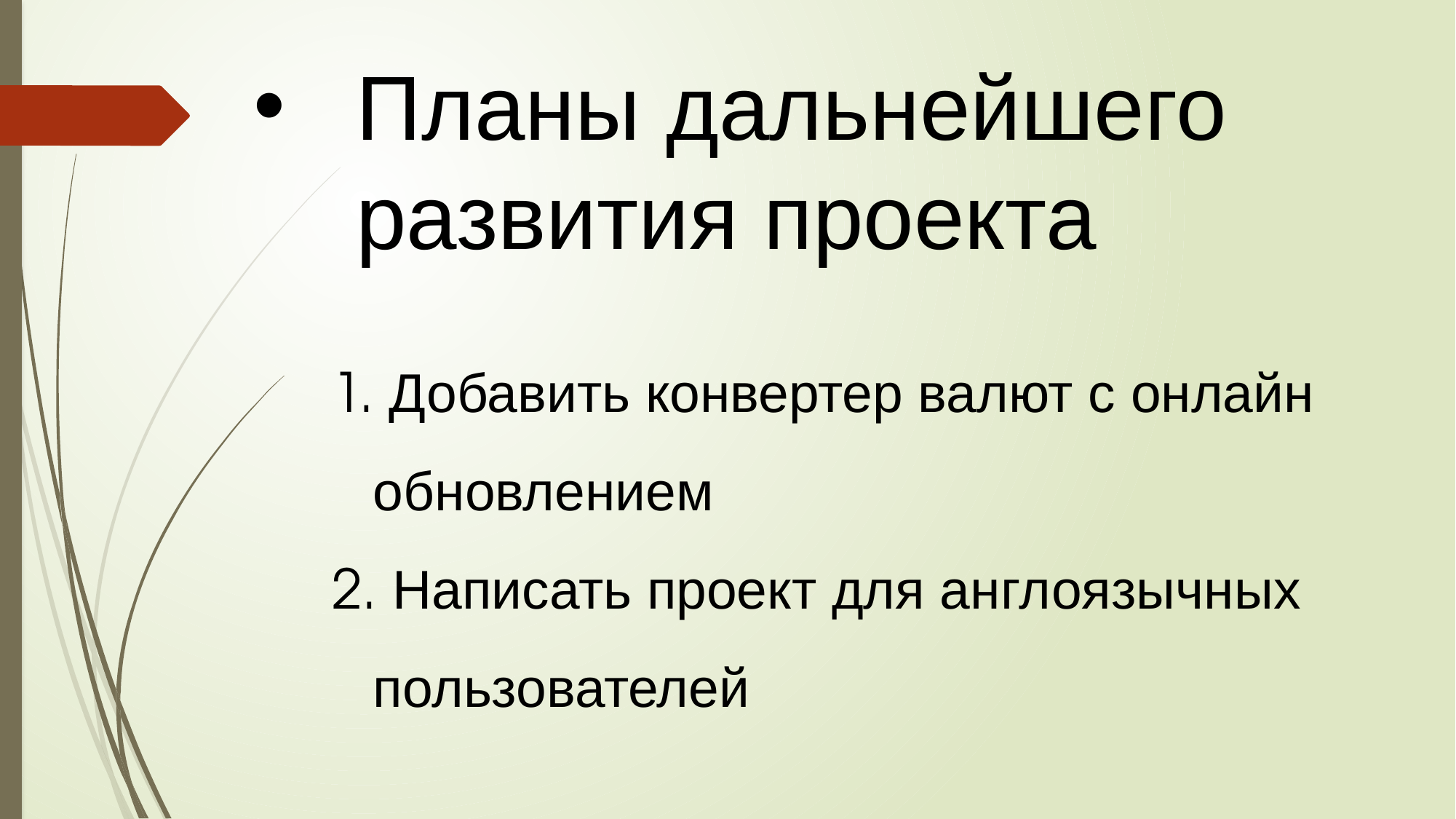

Планы дальнейшего развития проекта
 Добавить конвертер валют с онлайн обновлением
 Написать проект для англоязычных пользователей